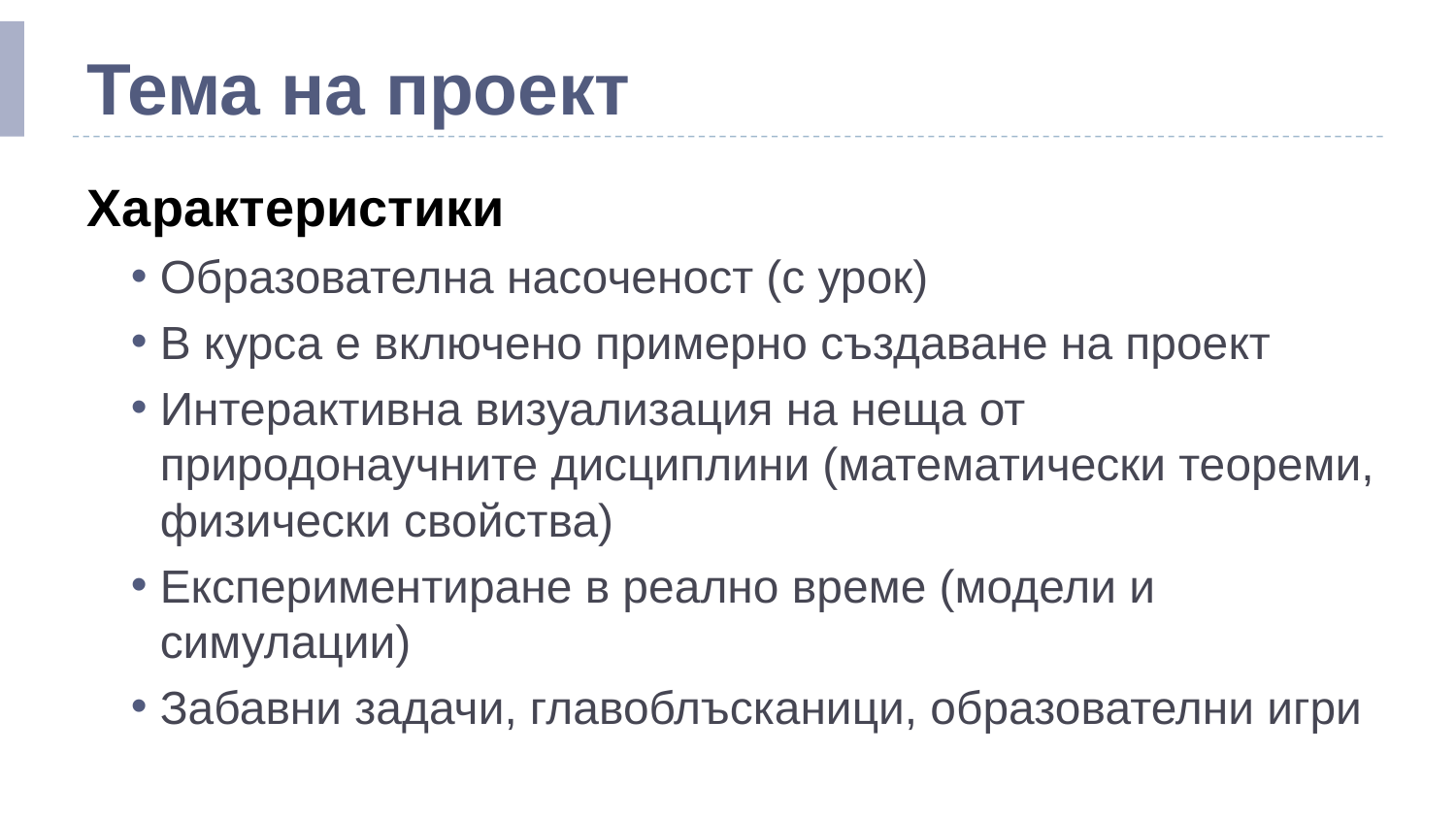

# Тема на проект
Характеристики
Образователна насоченост (с урок)
В курса е включено примерно създаване на проект
Интерактивна визуализация на неща от природонаучните дисциплини (математически теореми, физически свойства)
Експериментиране в реално време (модели и симулации)
Забавни задачи, главоблъсканици, образователни игри